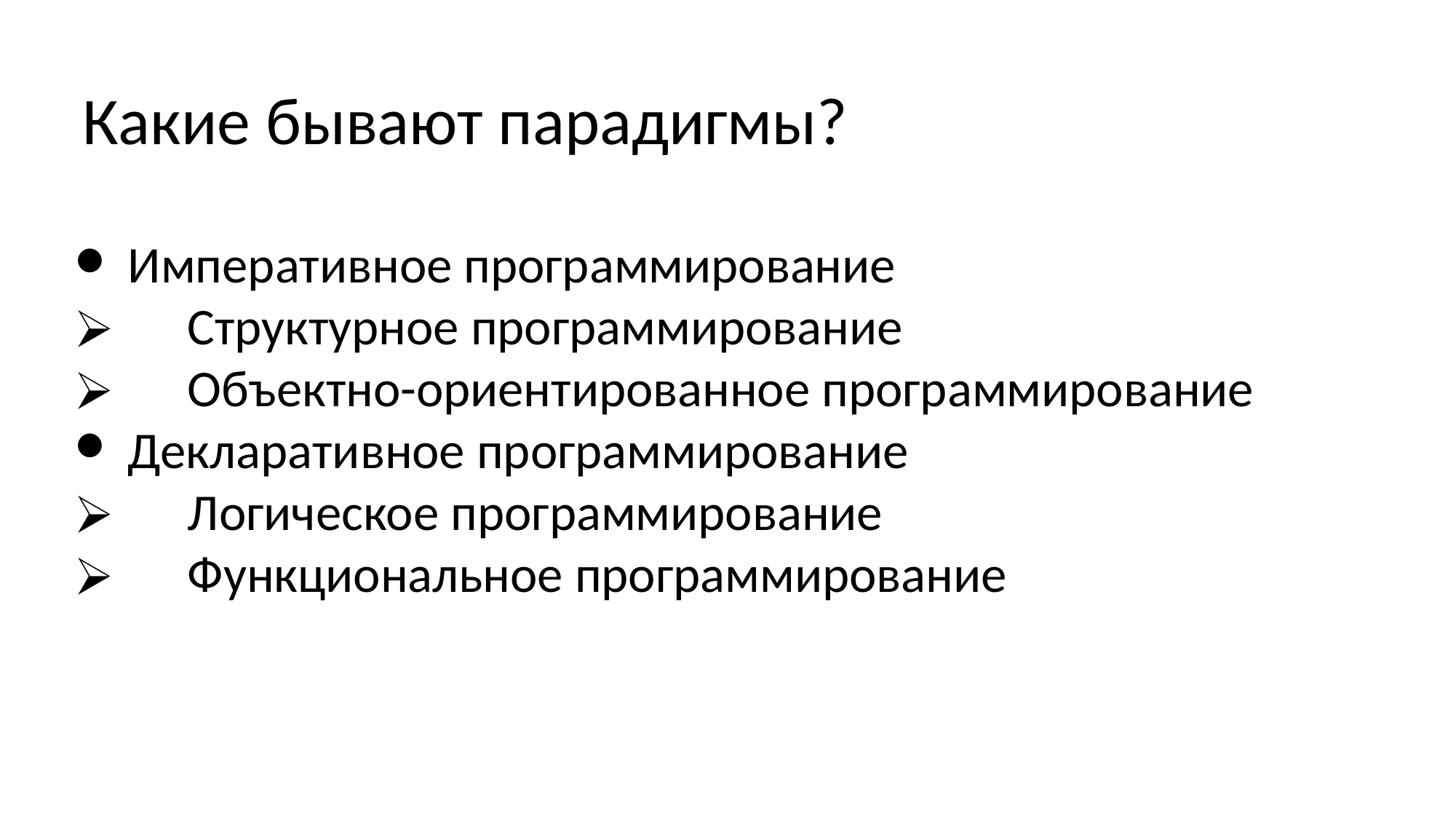

Какие бывают парадигмы?
Императивное программирование
     Структурное программирование
     Объектно-ориентированное программирование
Декларативное программирование
     Логическое программирование
     Функциональное программирование